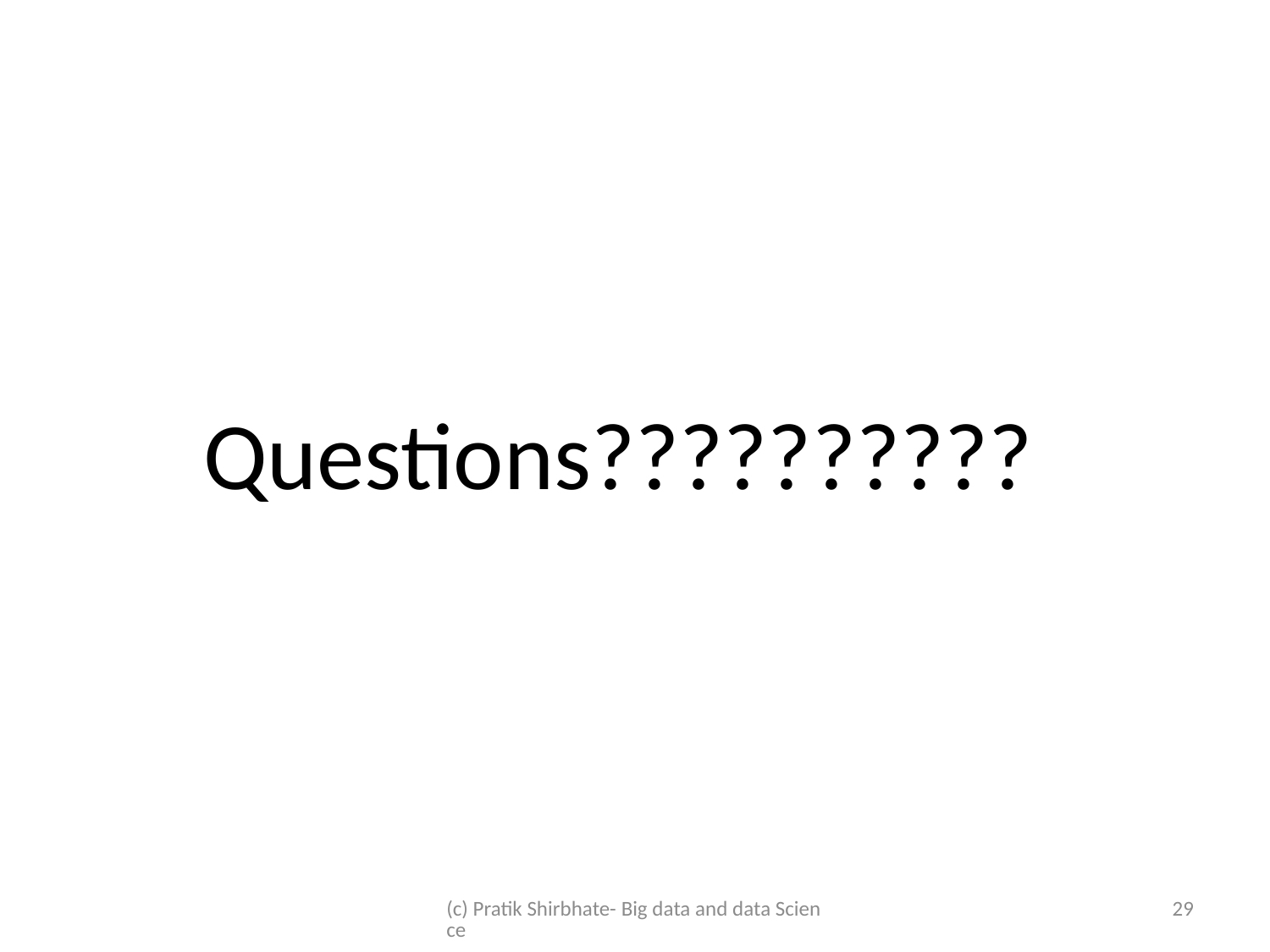

Questions??????????
(c) Pratik Shirbhate- Big data and data Science
29